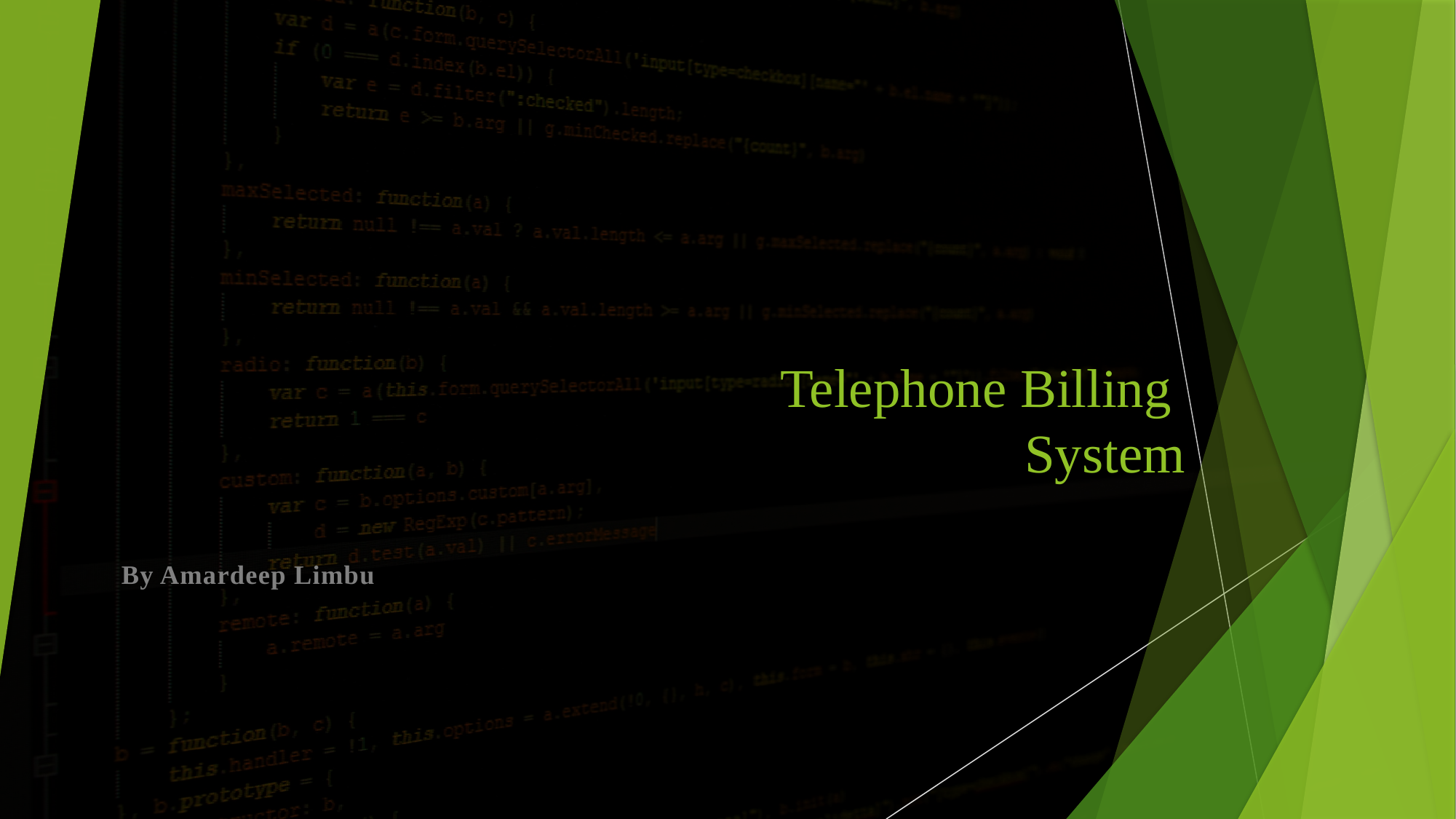

# Telephone Billing System
By Amardeep Limbu